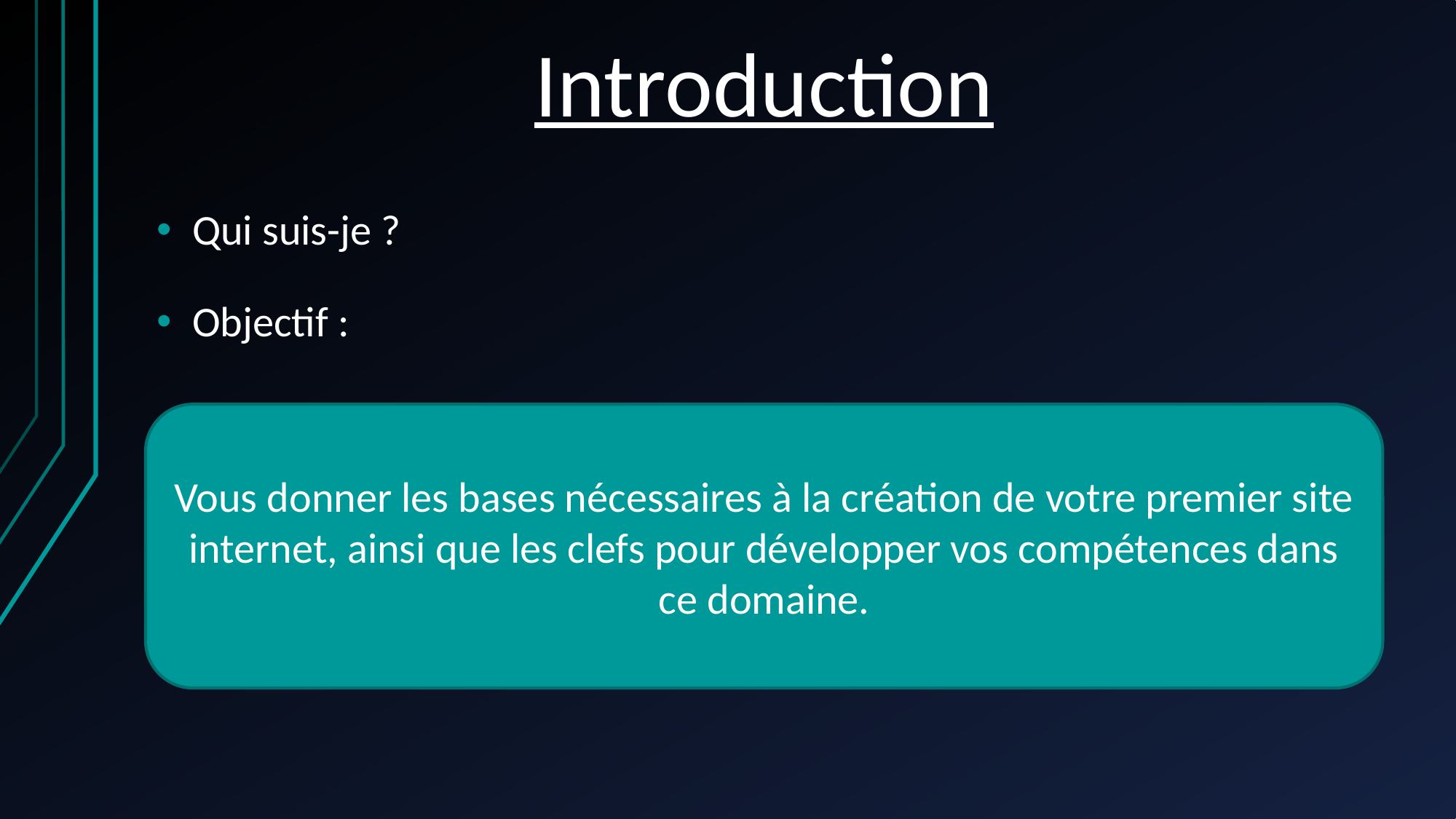

Introduction
Qui suis-je ?
Objectif :
Vous donner les bases nécessaires à la création de votre premier site internet, ainsi que les clefs pour développer vos compétences dans ce domaine.